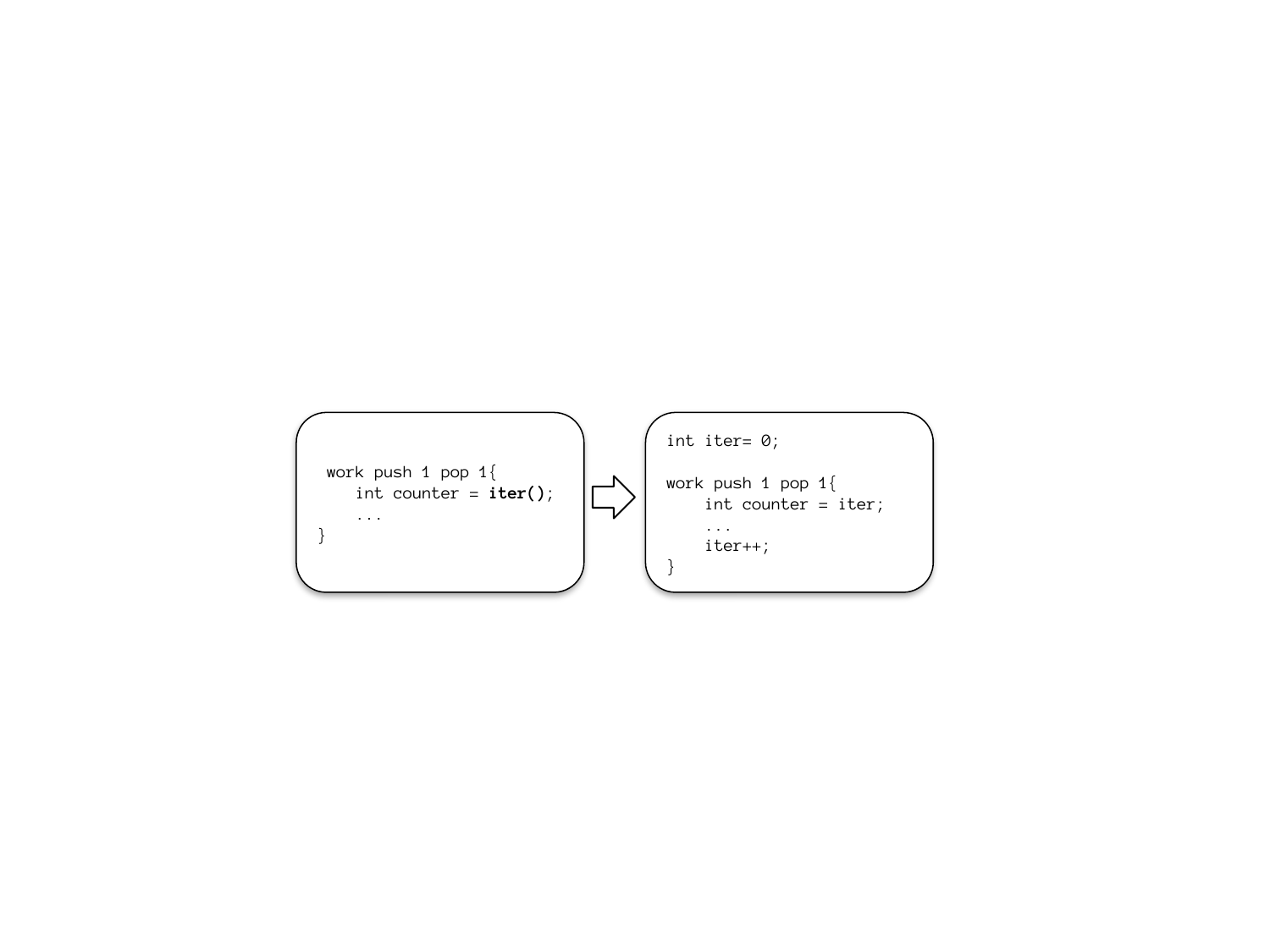

work push 1 pop 1{
    int counter = iter();
    ...
}
int iter= 0;

work push 1 pop 1{
    int counter = iter;
    ...
    iter++;
}